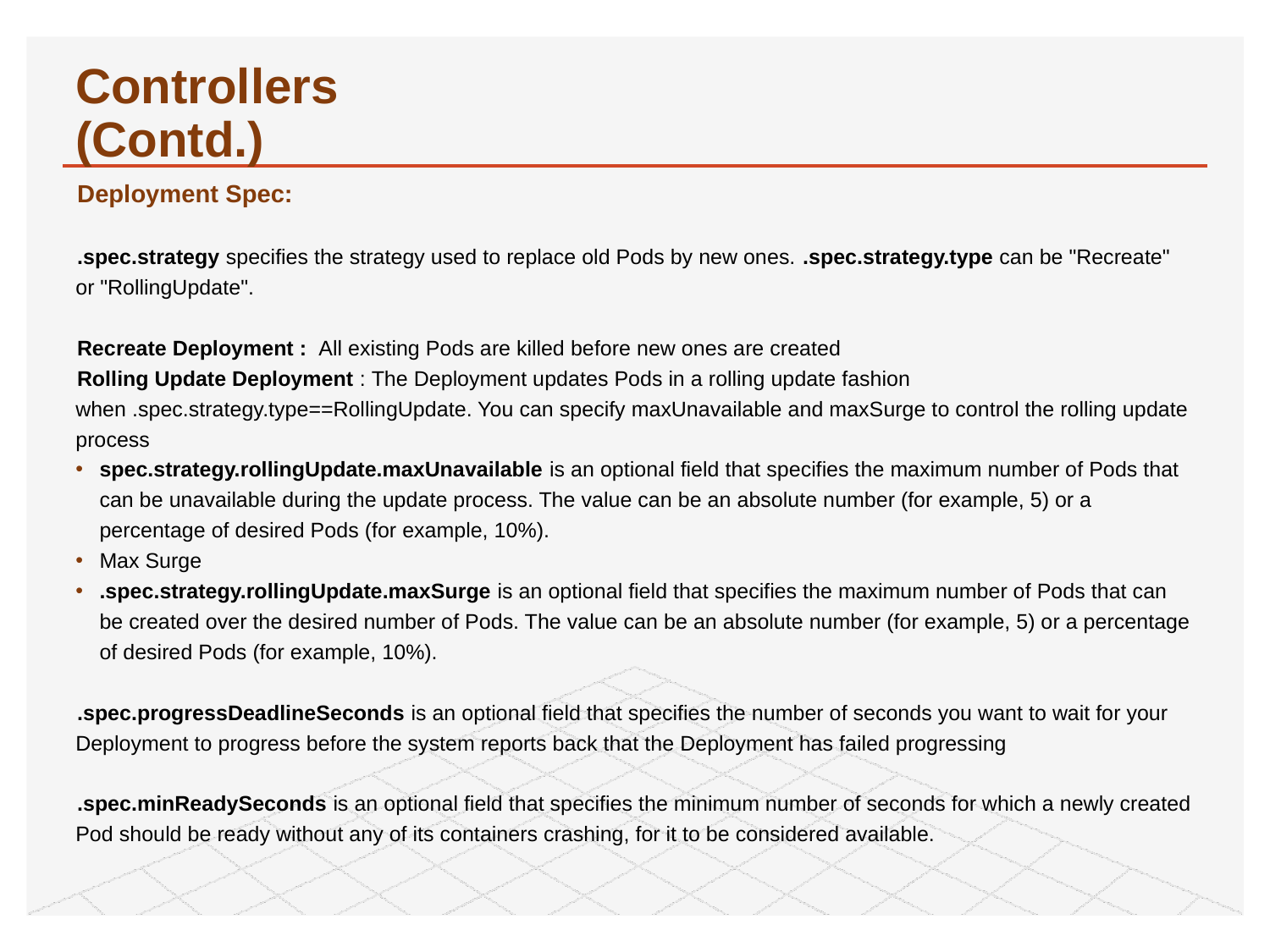

# Controllers						(Contd.)
Deployment Spec:

.spec.strategy specifies the strategy used to replace old Pods by new ones. .spec.strategy.type can be "Recreate" or "RollingUpdate".

Recreate Deployment :  All existing Pods are killed before new ones are created
Rolling Update Deployment : The Deployment updates Pods in a rolling update fashion when .spec.strategy.type==RollingUpdate. You can specify maxUnavailable and maxSurge to control the rolling update process
spec.strategy.rollingUpdate.maxUnavailable is an optional field that specifies the maximum number of Pods that can be unavailable during the update process. The value can be an absolute number (for example, 5) or a percentage of desired Pods (for example, 10%).
Max Surge
.spec.strategy.rollingUpdate.maxSurge is an optional field that specifies the maximum number of Pods that can be created over the desired number of Pods. The value can be an absolute number (for example, 5) or a percentage of desired Pods (for example, 10%).

.spec.progressDeadlineSeconds is an optional field that specifies the number of seconds you want to wait for your Deployment to progress before the system reports back that the Deployment has failed progressing

.spec.minReadySeconds is an optional field that specifies the minimum number of seconds for which a newly created Pod should be ready without any of its containers crashing, for it to be considered available.